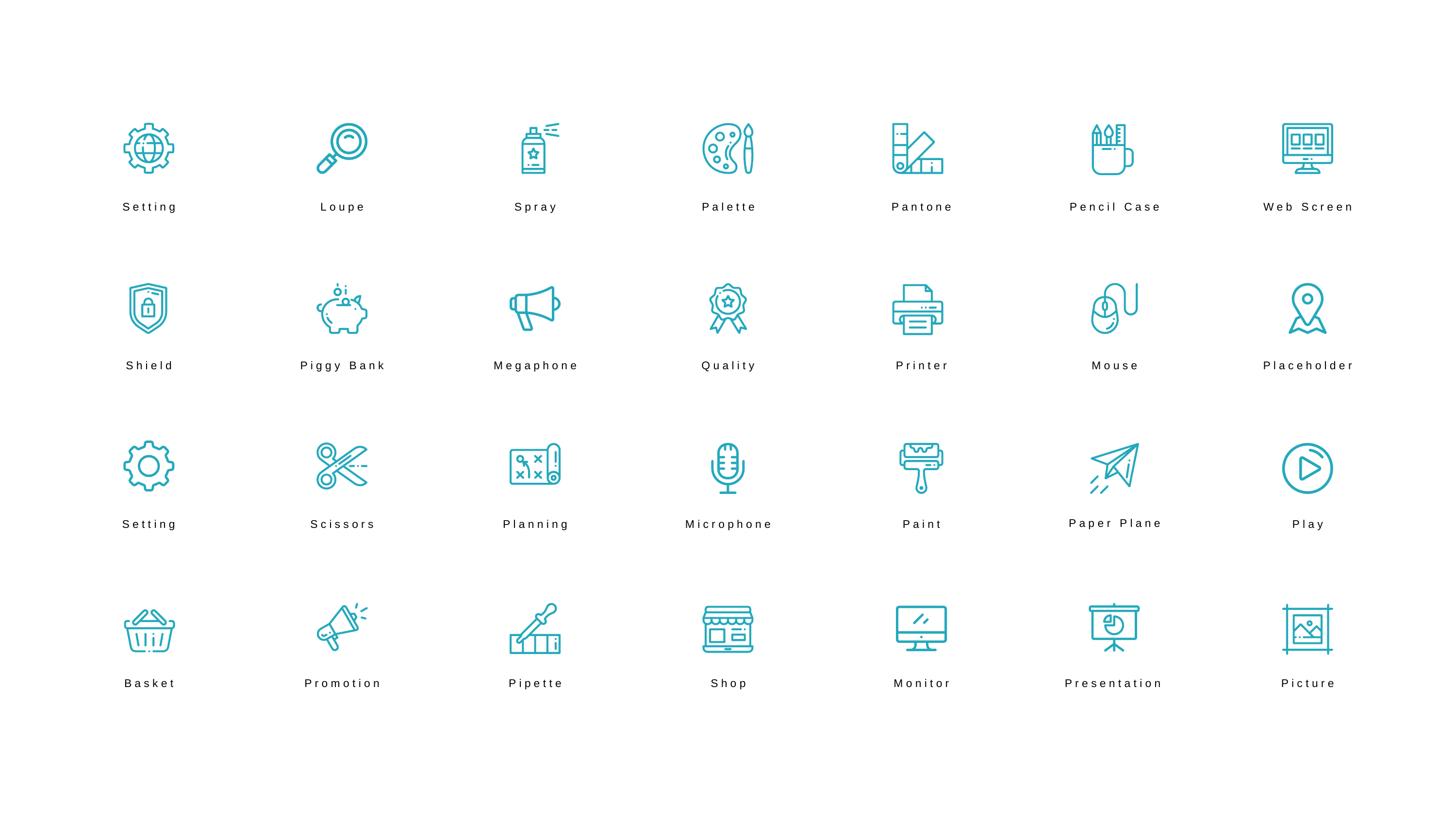

Setting
Loupe
Spray
Palette
Pantone
Pencil Case
Web Screen

Shield
Piggy Bank
Megaphone
Quality
Printer
Mouse
Placeholder

Paper Plane
Setting
Scissors
Planning
Microphone
Paint
Play

Basket
Promotion
Pipette
Shop
Monitor
Presentation
Picture